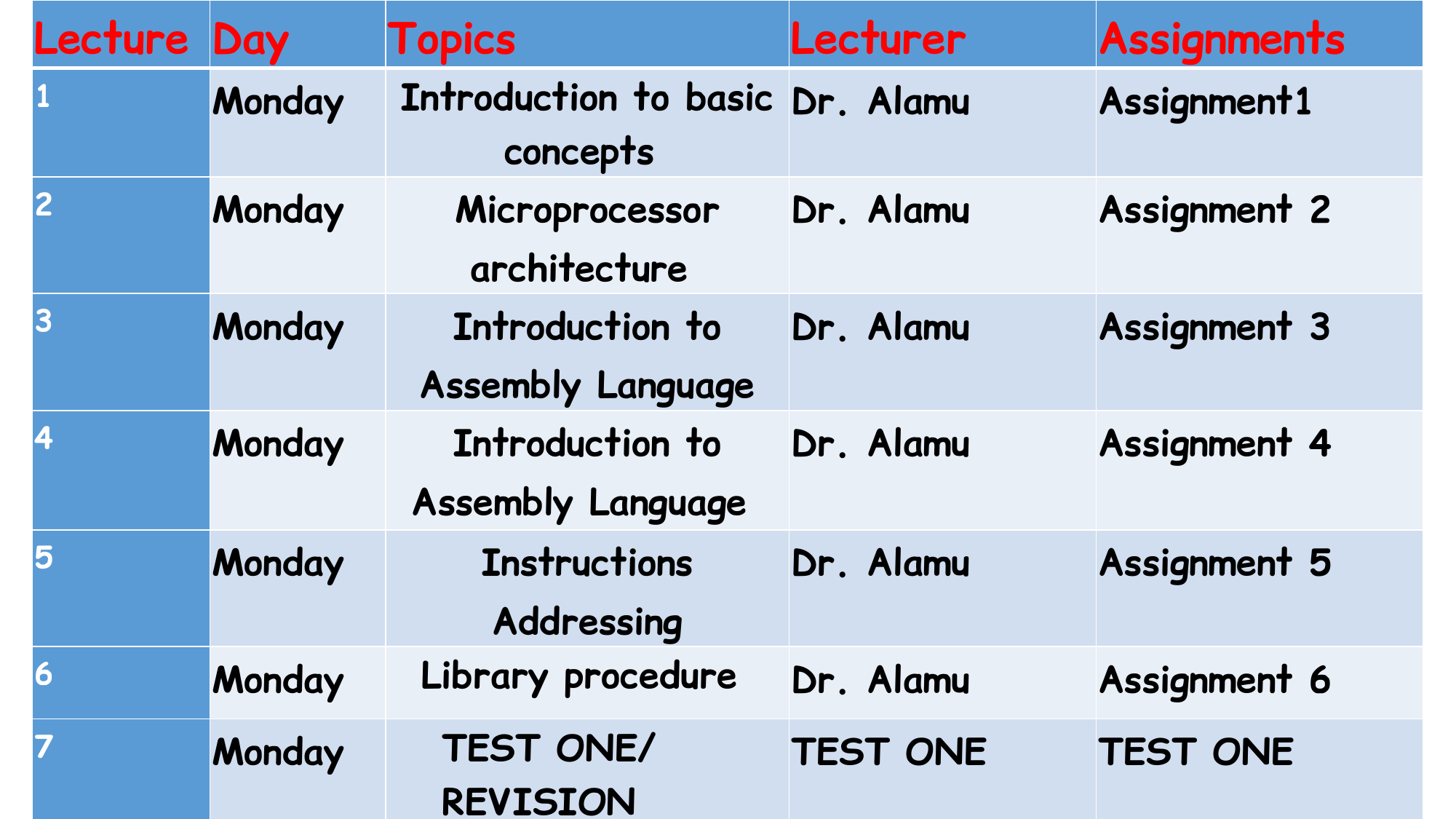

| Lecture | Day | Topics | Lecturer | Assignments |
| --- | --- | --- | --- | --- |
| 1 | Monday | Introduction to basic concepts | Dr. Alamu | Assignment1 |
| 2 | Monday | Microprocessor architecture | Dr. Alamu | Assignment 2 |
| 3 | Monday | Introduction to Assembly Language | Dr. Alamu | Assignment 3 |
| 4 | Monday | Introduction to Assembly Language | Dr. Alamu | Assignment 4 |
| 5 | Monday | Instructions Addressing | Dr. Alamu | Assignment 5 |
| 6 | Monday | Library procedure | Dr. Alamu | Assignment 6 |
| 7 | Monday | TEST ONE/ REVISION | TEST ONE | TEST ONE |